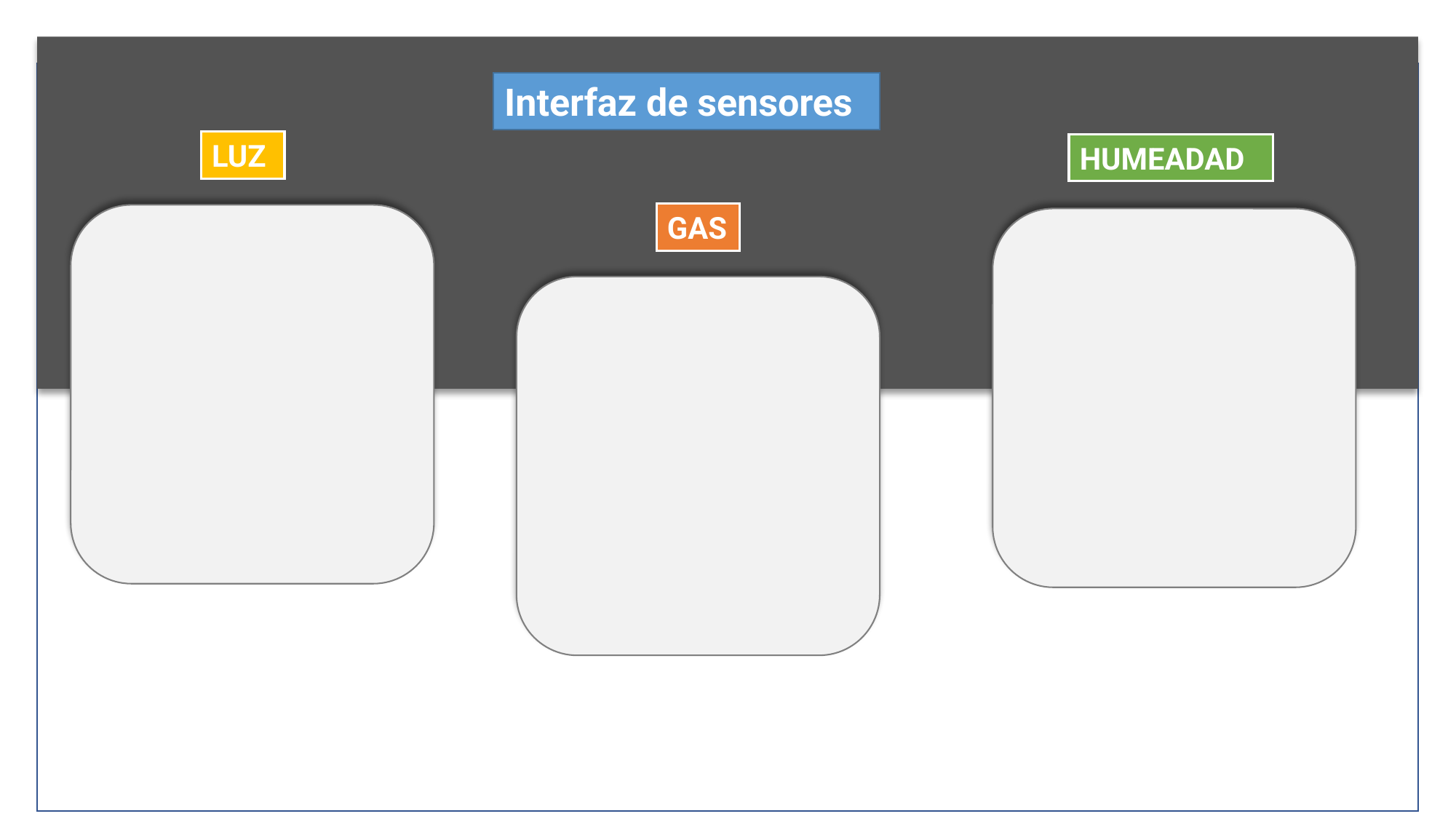

Interfaz de sensores
LUZ
#
HUMEADAD
GAS